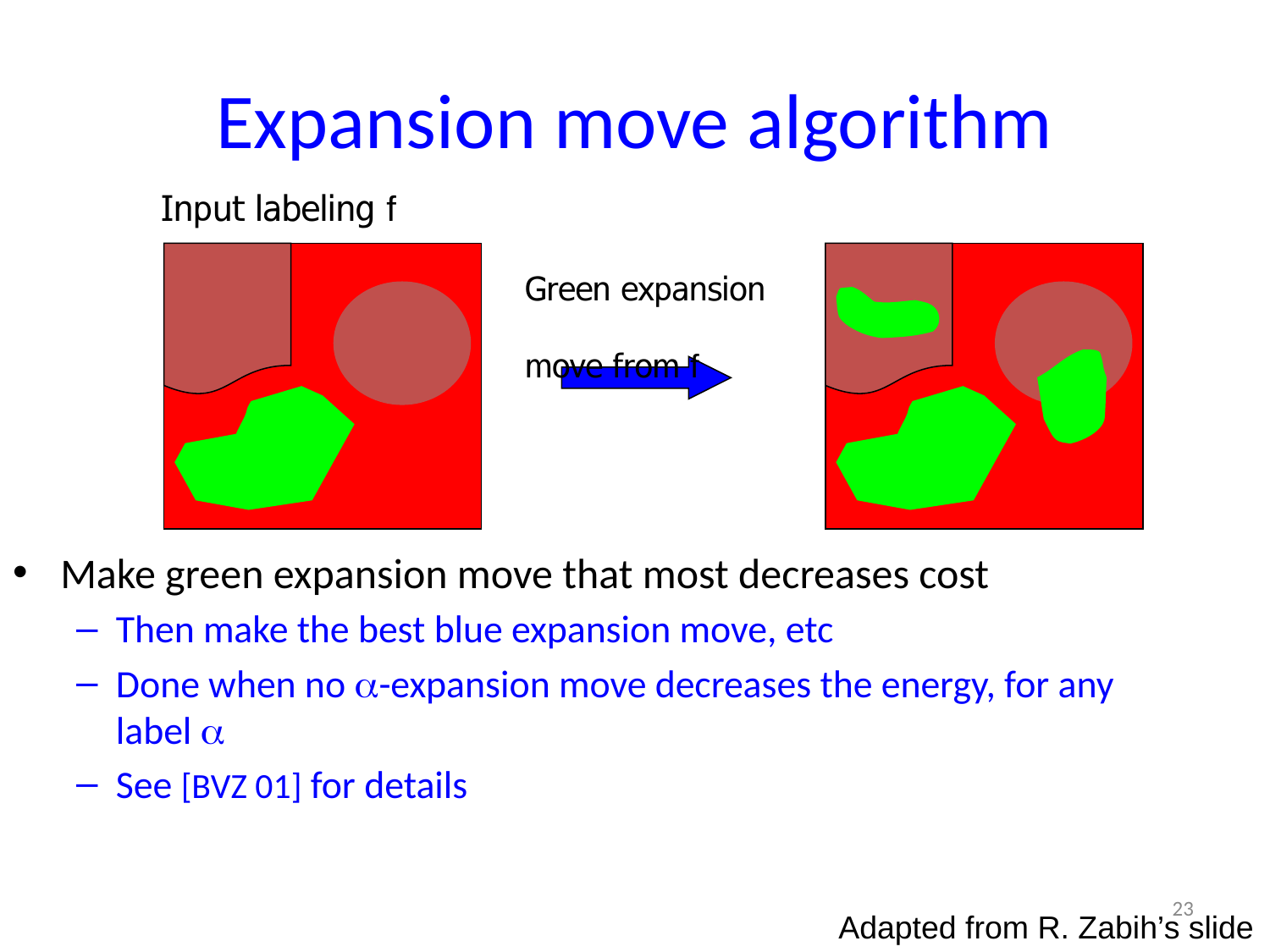

# Expansion move algorithm
Input labeling f

Green expansion move from f

Make green expansion move that most decreases cost
Then make the best blue expansion move, etc
Done when no α-expansion move decreases the energy, for any label α
See [BVZ 01] for details
23
Adapted from R. Zabih’s slide